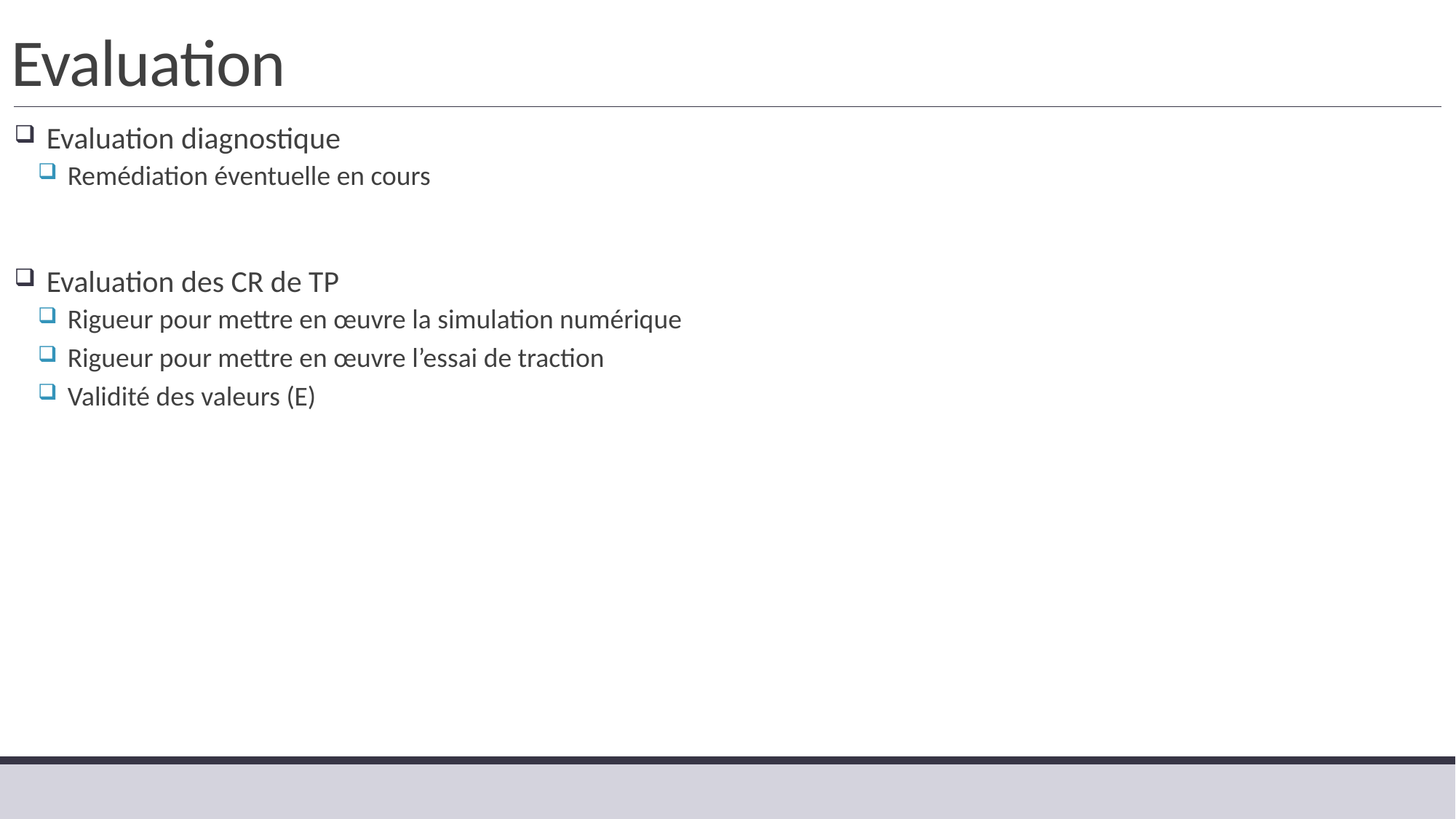

# Evaluation
Evaluation diagnostique
Remédiation éventuelle en cours

Evaluation des CR de TP
Rigueur pour mettre en œuvre la simulation numérique
Rigueur pour mettre en œuvre l’essai de traction
Validité des valeurs (E)